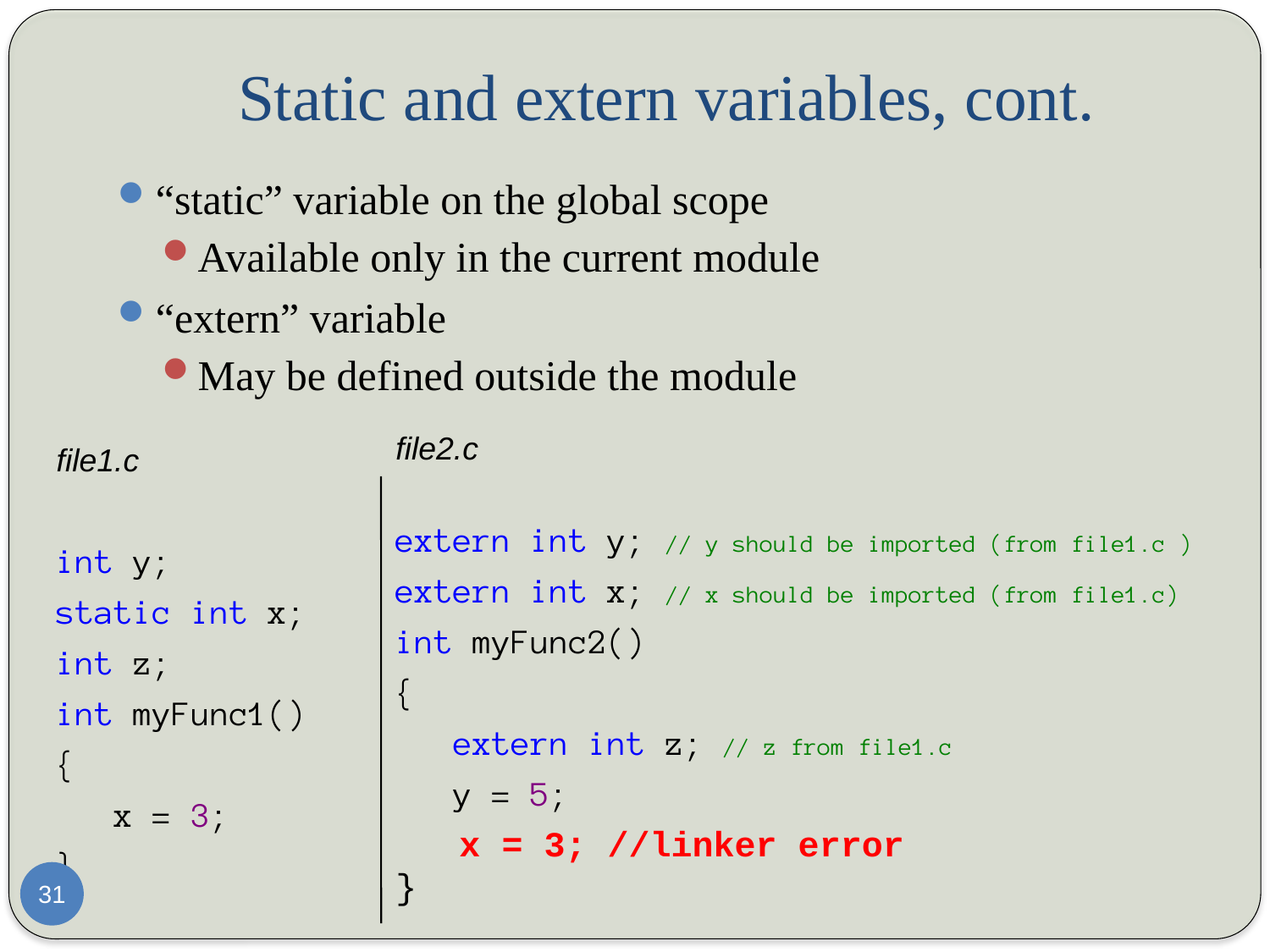

# Static and extern variables, cont.
“static” variable on the global scope
Available only in the current module
“extern” variable
May be defined outside the module

file2.c

extern int y; // y should be imported (from file1.c )
extern int x; // x should be imported (from file1.c)
int myFunc2()
{
   extern int z; // z from file1.c
   y = 5;
   x = 3; //linker error
}
file1.c
int y;
static int x;
int z;
int myFunc1()
{
   x = 3;
}

31